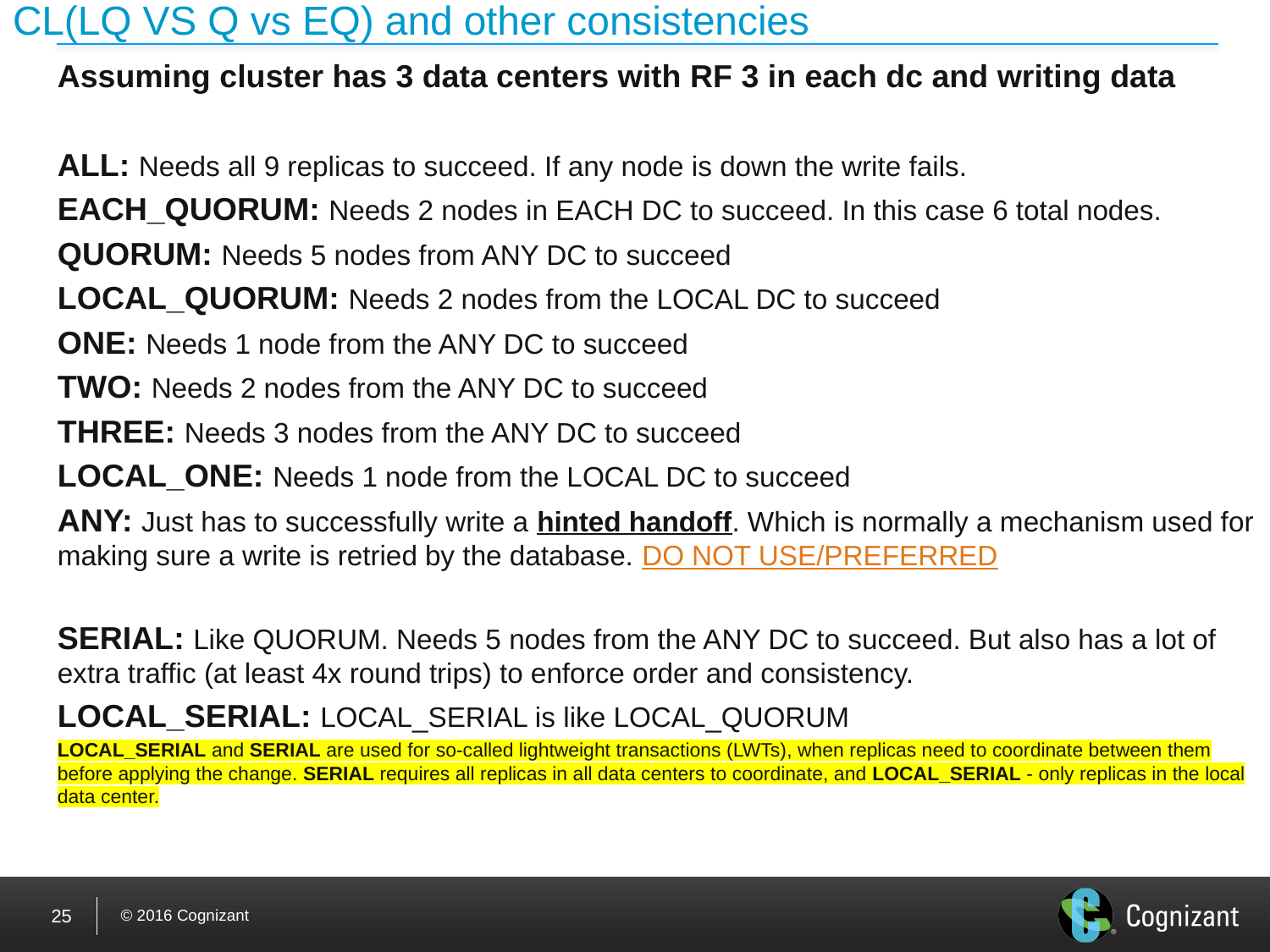

# CL(LQ VS Q vs EQ) and other consistencies
Assuming cluster has 3 data centers with RF 3 in each dc and writing data

ALL: Needs all 9 replicas to succeed. If any node is down the write fails.
EACH_QUORUM: Needs 2 nodes in EACH DC to succeed. In this case 6 total nodes.
QUORUM: Needs 5 nodes from ANY DC to succeed
LOCAL_QUORUM: Needs 2 nodes from the LOCAL DC to succeed
ONE: Needs 1 node from the ANY DC to succeed
TWO: Needs 2 nodes from the ANY DC to succeed
THREE: Needs 3 nodes from the ANY DC to succeed
LOCAL_ONE: Needs 1 node from the LOCAL DC to succeed
ANY: Just has to successfully write a hinted handoff. Which is normally a mechanism used for making sure a write is retried by the database. DO NOT USE/PREFERRED

SERIAL: Like QUORUM. Needs 5 nodes from the ANY DC to succeed. But also has a lot of extra traffic (at least 4x round trips) to enforce order and consistency.
LOCAL_SERIAL: LOCAL_SERIAL is like LOCAL_QUORUM
LOCAL_SERIAL and SERIAL are used for so-called lightweight transactions (LWTs), when replicas need to coordinate between them before applying the change. SERIAL requires all replicas in all data centers to coordinate, and LOCAL_SERIAL - only replicas in the local data center.

25